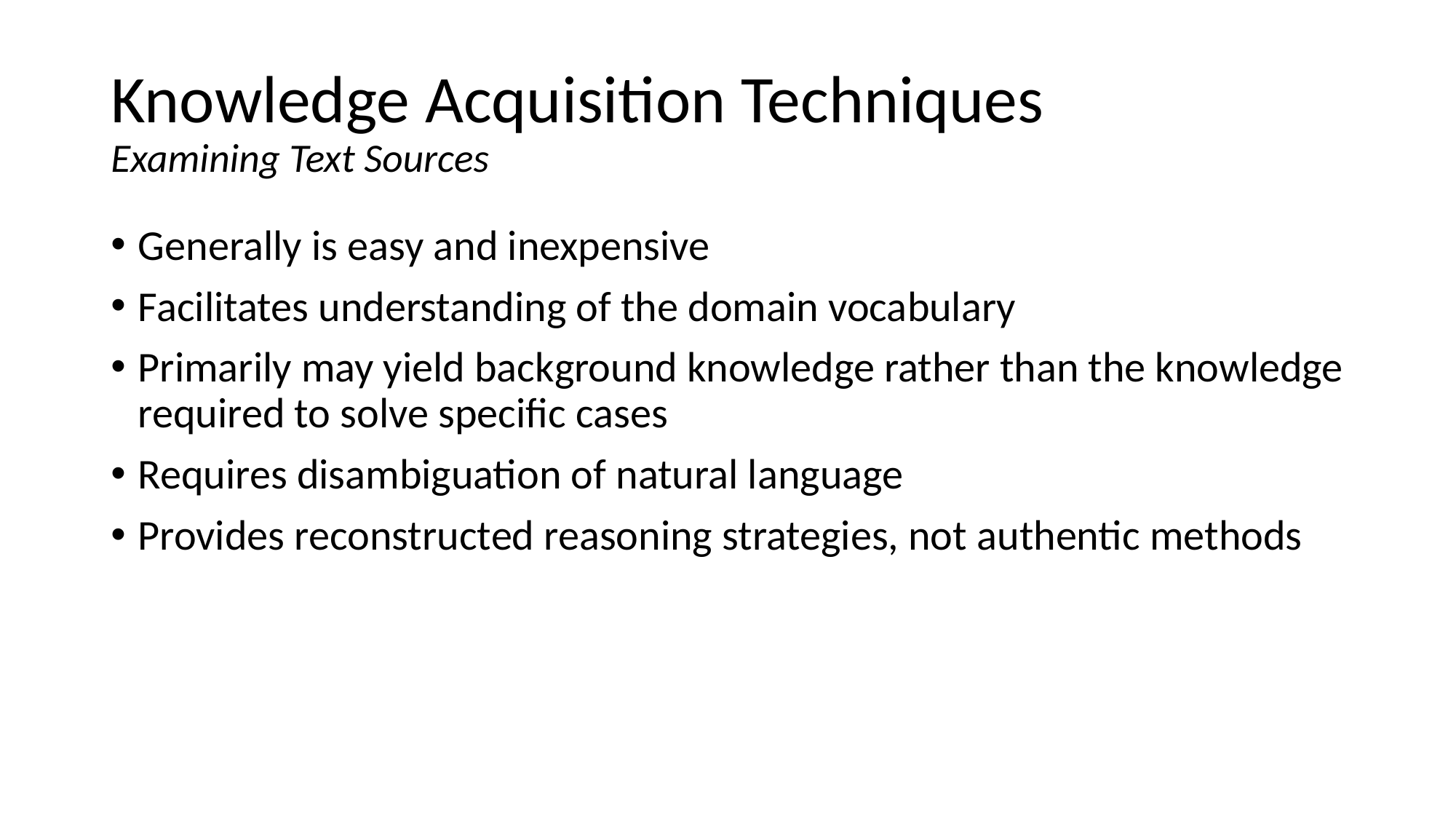

# Knowledge Acquisition Techniques Examining Text Sources
Generally is easy and inexpensive
Facilitates understanding of the domain vocabulary
Primarily may yield background knowledge rather than the knowledge required to solve specific cases
Requires disambiguation of natural language
Provides reconstructed reasoning strategies, not authentic methods